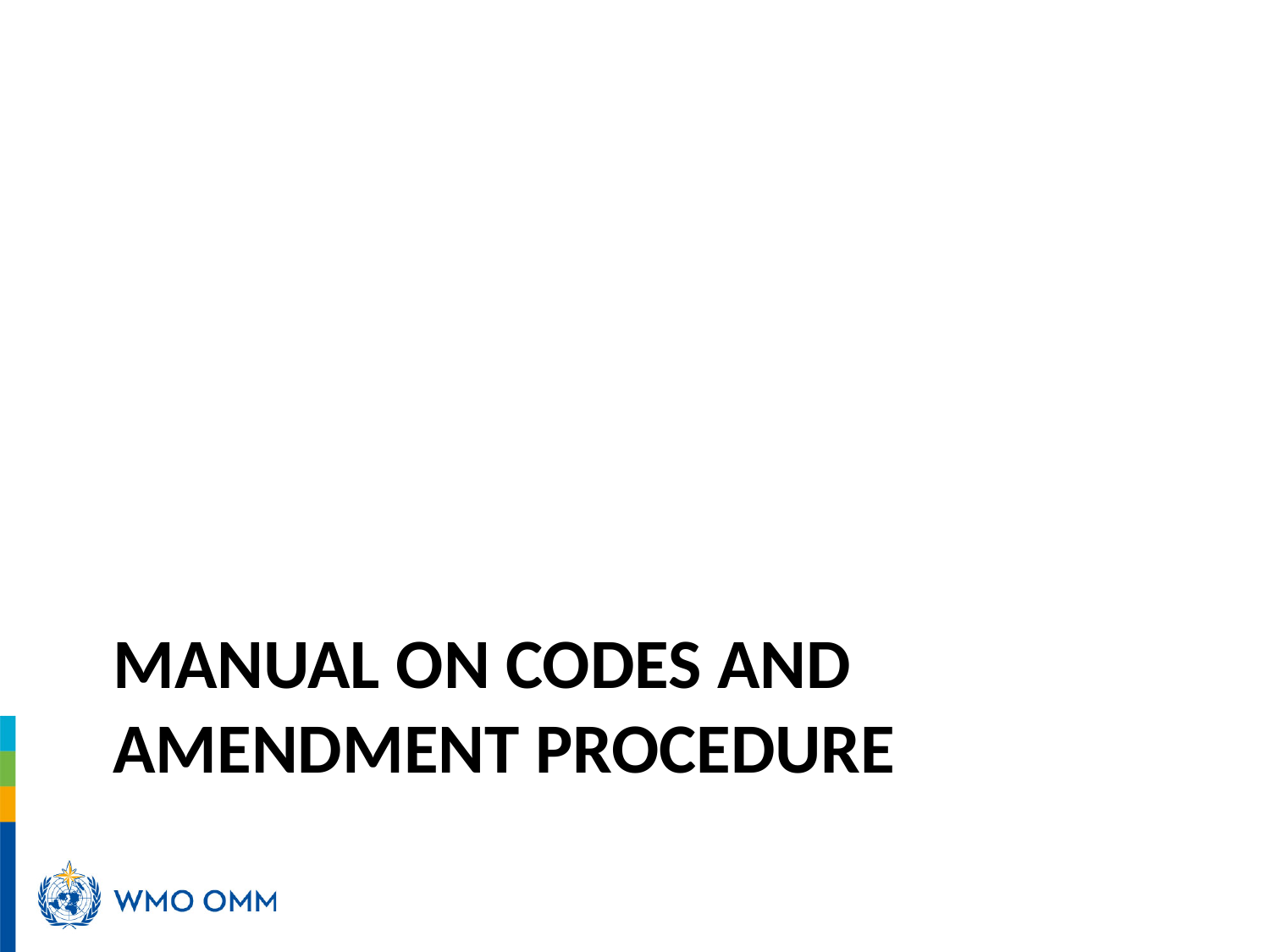

# Manual on Codes and amendment procedure